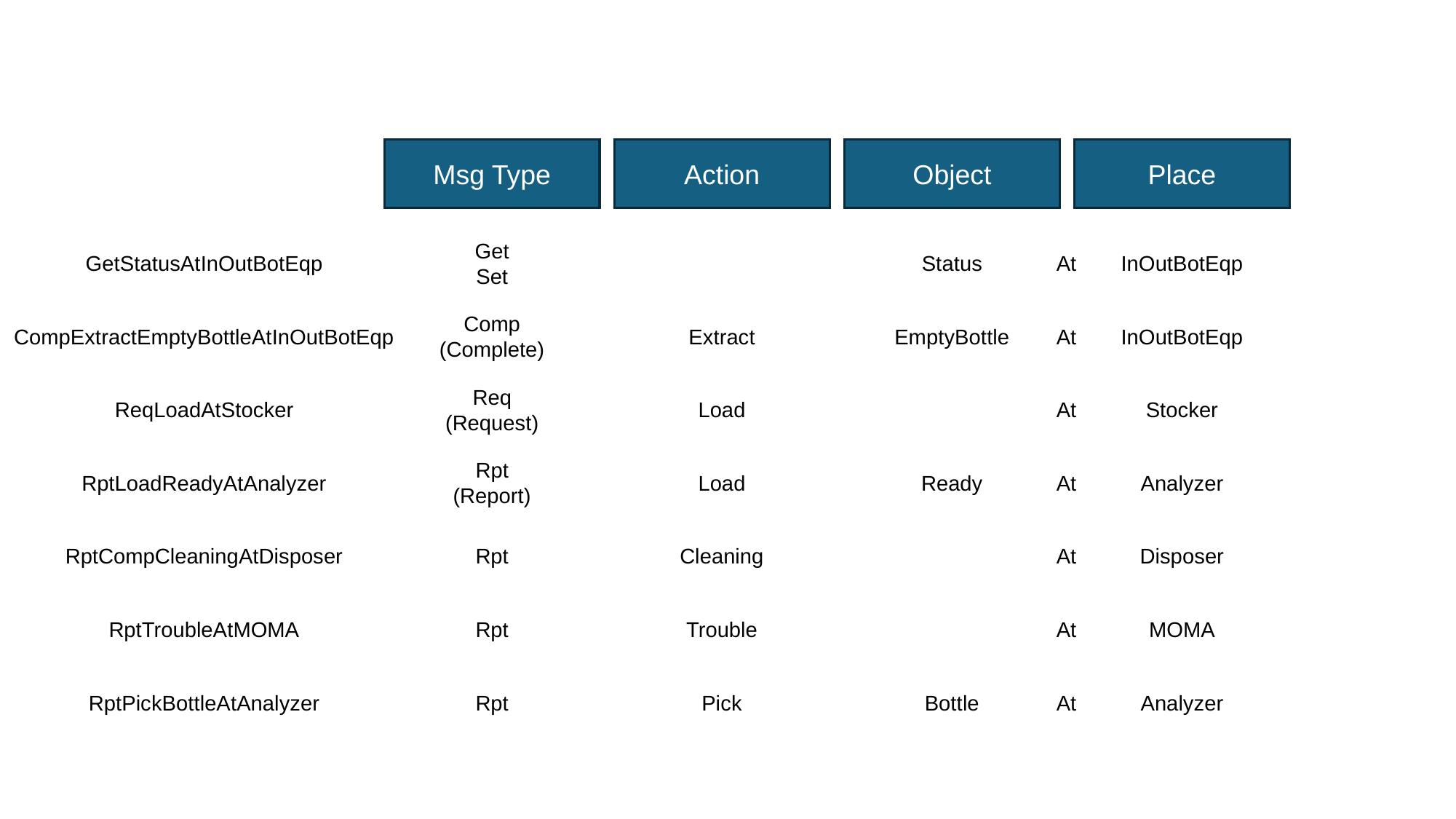

Msg Type
Action
Object
Place
Get
Set
GetStatusAtInOutBotEqp
Status
At
InOutBotEqp
Comp
(Complete)
CompExtractEmptyBottleAtInOutBotEqp
Extract
EmptyBottle
At
InOutBotEqp
Req
(Request)
Load
ReqLoadAtStocker
At
Stocker
Rpt
(Report)
RptLoadReadyAtAnalyzer
Load
Ready
At
Analyzer
Cleaning
RptCompCleaningAtDisposer
Rpt
At
Disposer
Trouble
RptTroubleAtMOMA
Rpt
At
MOMA
Bottle
Pick
RptPickBottleAtAnalyzer
Rpt
At
Analyzer